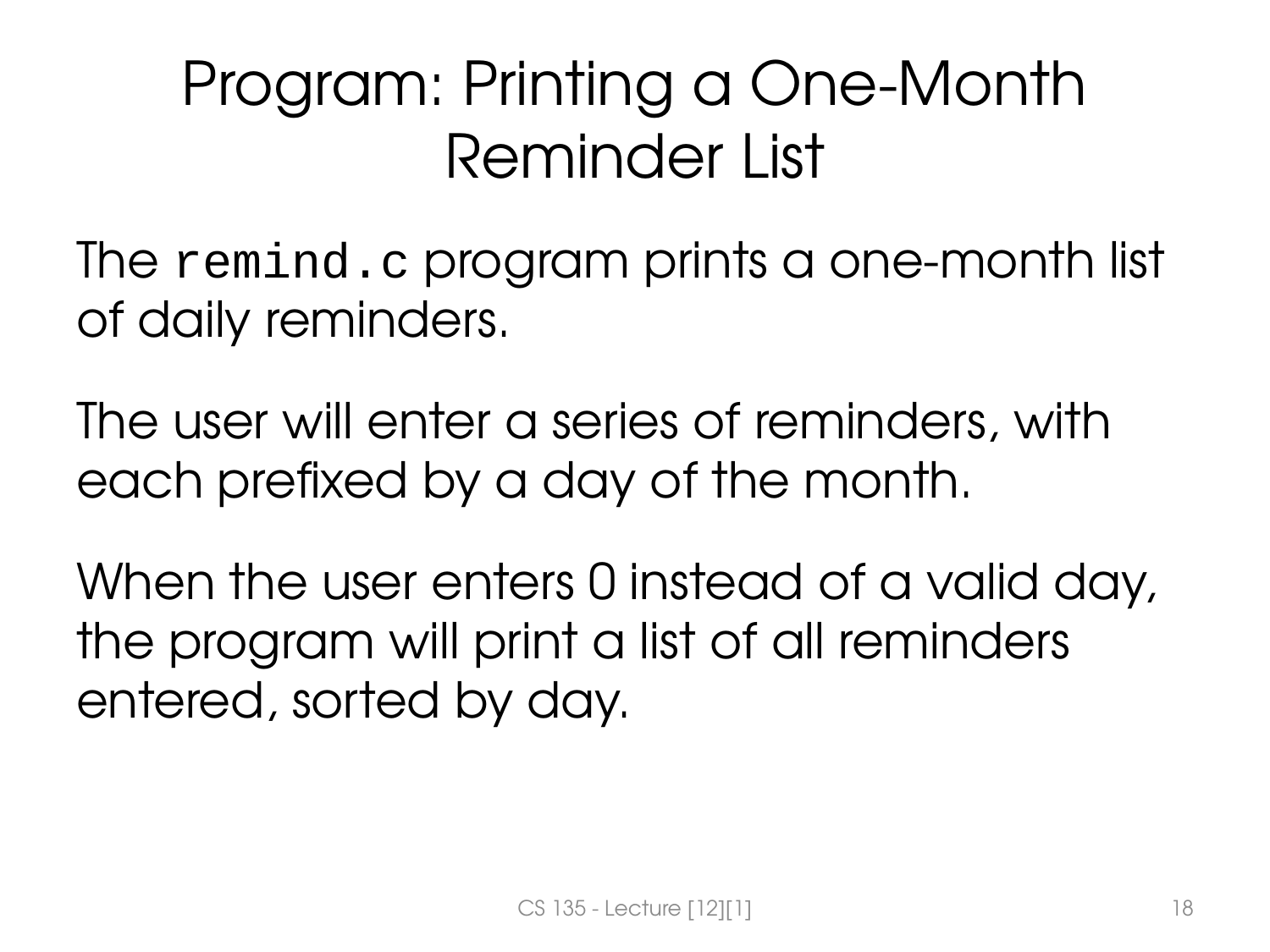

# Program: Printing a One-Month Reminder List
The remind.c program prints a one-month list of daily reminders.
The user will enter a series of reminders, with each prefixed by a day of the month.
When the user enters 0 instead of a valid day, the program will print a list of all reminders entered, sorted by day.
CS 135 - Lecture [12][1]
18